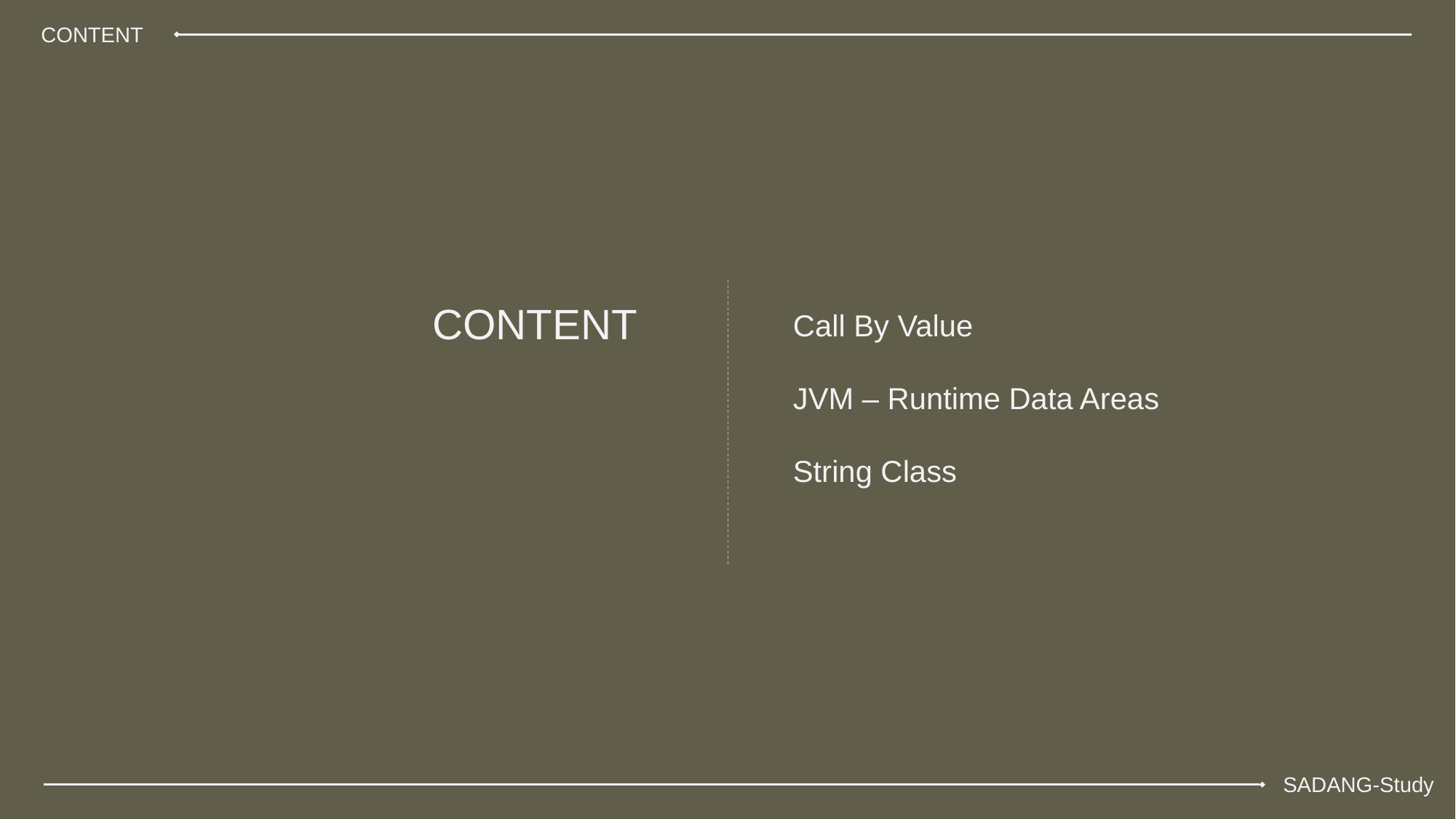

CONTENT
Call By Value
JVM – Runtime Data Areas
String Class
CONTENT
SADANG-Study